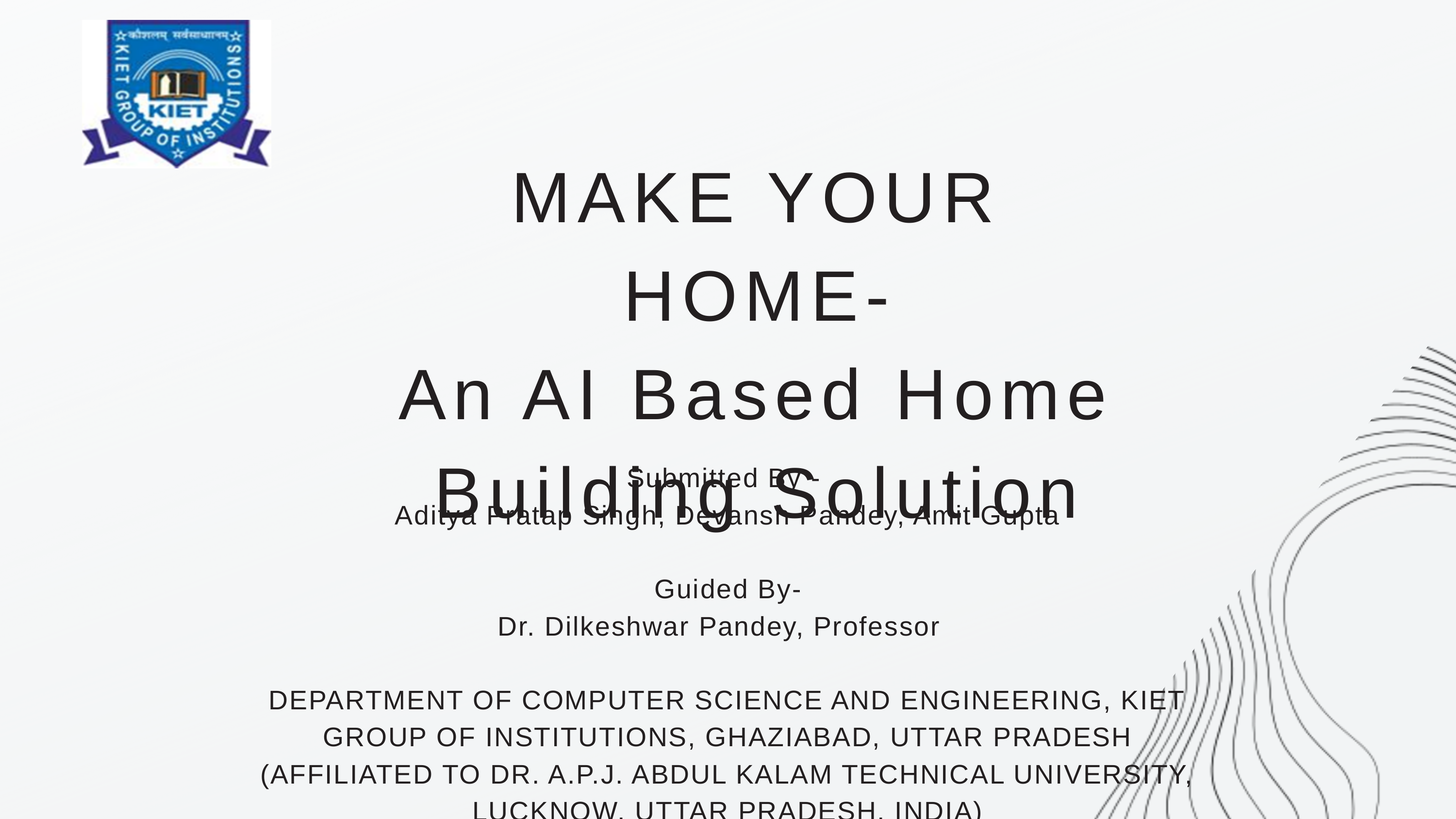

MAKE YOUR HOME-
An AI Based Home Building Solution

Submitted By -
Aditya Pratap Singh, Devansh Pandey, Amit Gupta

Guided By-
Dr. Dilkeshwar Pandey, Professor

DEPARTMENT OF COMPUTER SCIENCE AND ENGINEERING, KIET GROUP OF INSTITUTIONS, GHAZIABAD, UTTAR PRADESH
(AFFILIATED TO DR. A.P.J. ABDUL KALAM TECHNICAL UNIVERSITY, LUCKNOW, UTTAR PRADESH, INDIA)